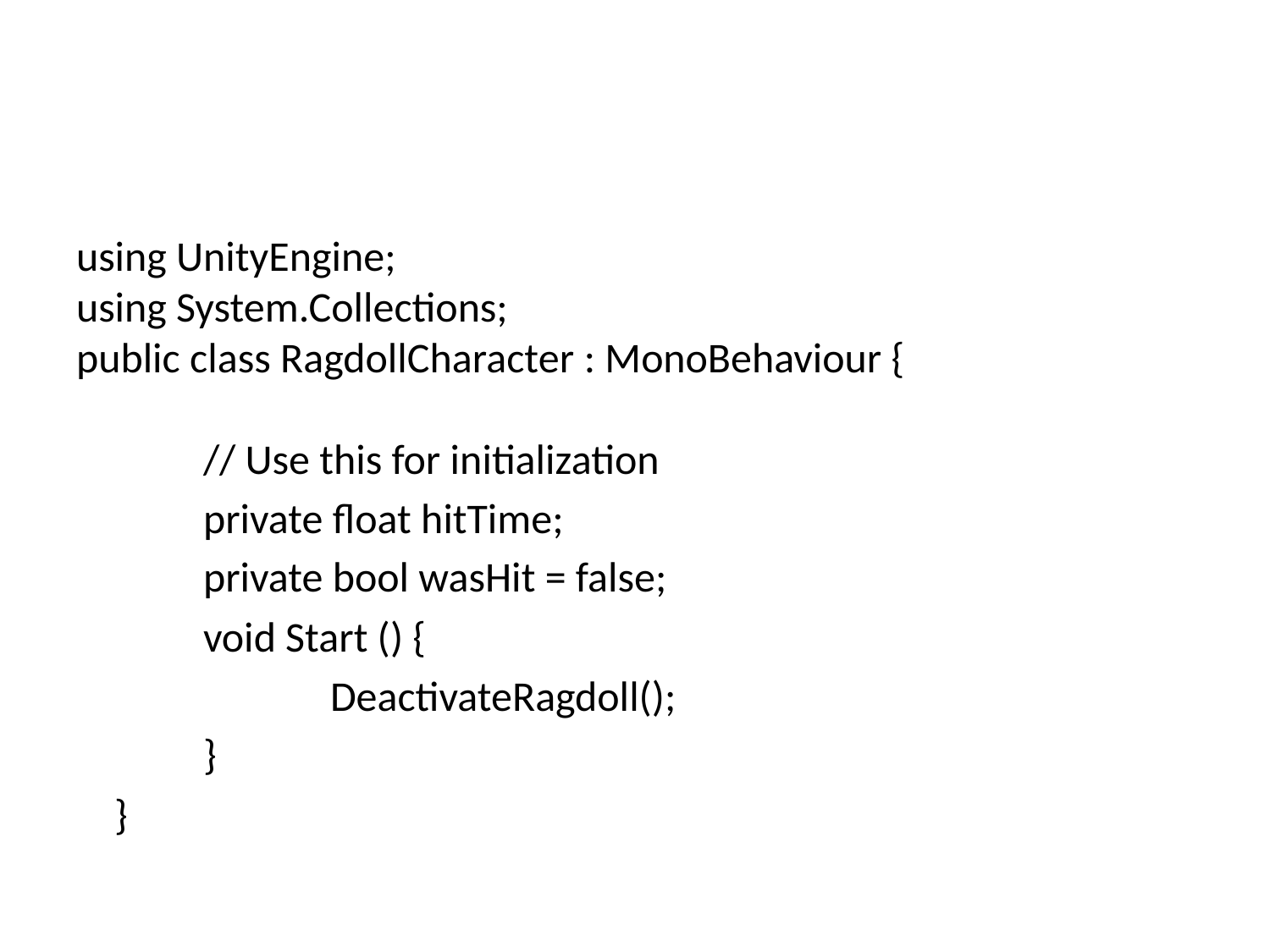

#
using UnityEngine;
using System.Collections;
public class RagdollCharacter : MonoBehaviour {
   	// Use this for initialization
	private float hitTime;
	private bool wasHit = false;
	void Start () {
		DeactivateRagdoll();
	}
    }